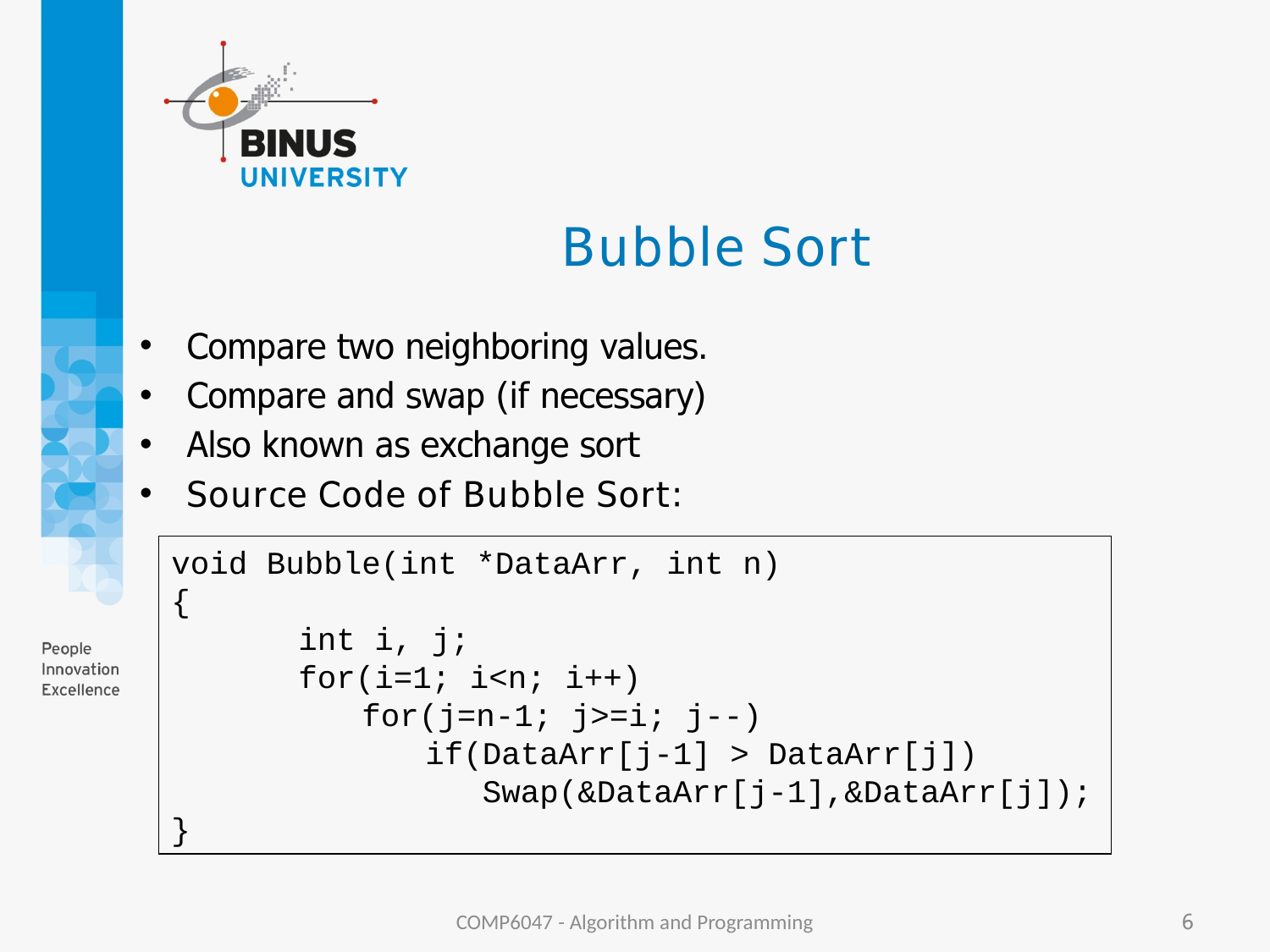

# Bubble Sort
Compare two neighboring values.
Compare and swap (if necessary)
Also known as exchange sort
Source Code of Bubble Sort:
void Bubble(int *DataArr, int n)
{
		int i, j;
		for(i=1; i<n; i++)
			for(j=n-1; j>=i; j--)
				if(DataArr[j-1] > DataArr[j])
	             Swap(&DataArr[j-1],&DataArr[j]);
}
COMP6047 - Algorithm and Programming
6